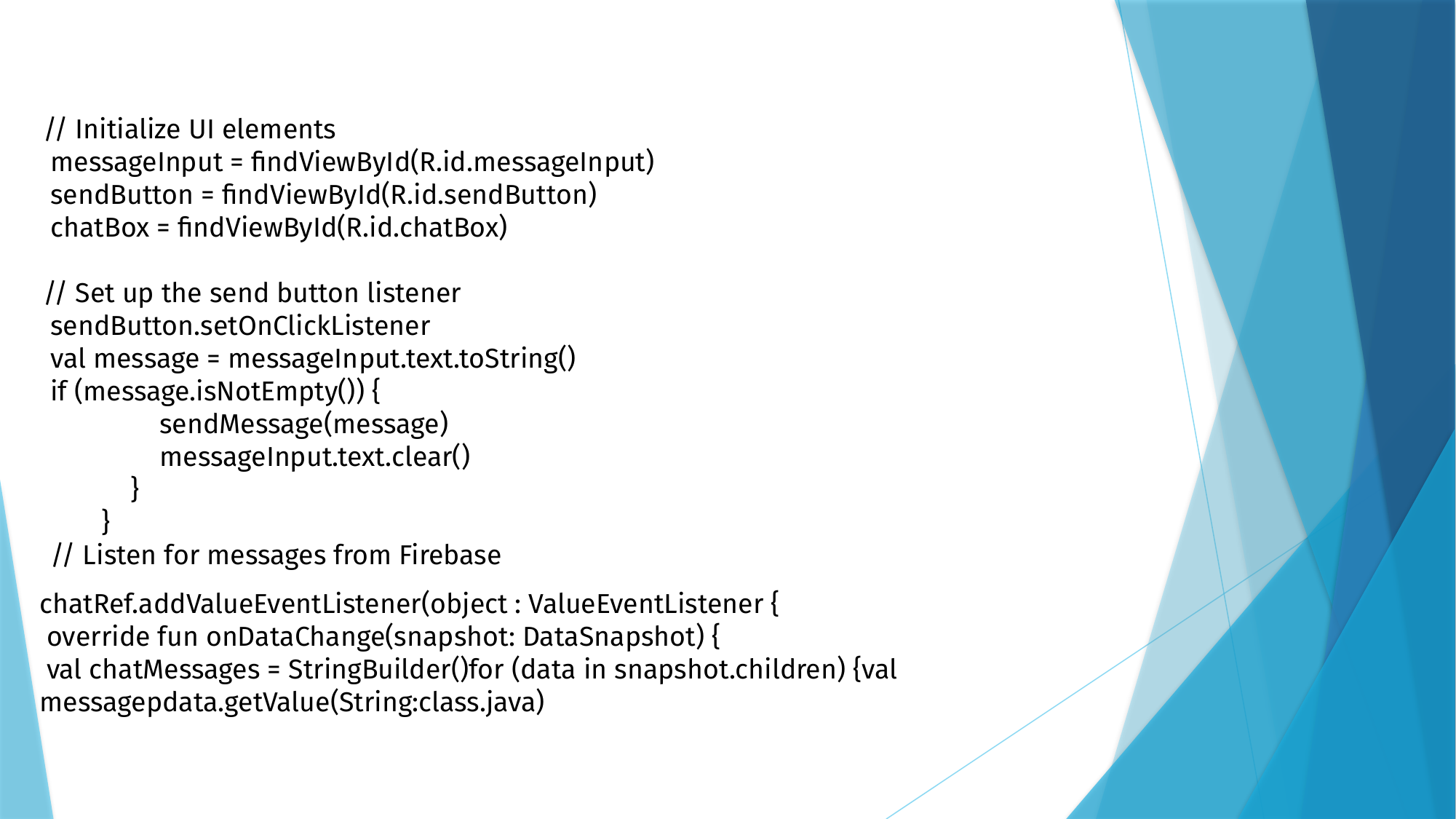

// Initialize UI elements
 messageInput = findViewById(R.id.messageInput)
 sendButton = findViewById(R.id.sendButton)
 chatBox = findViewById(R.id.chatBox)

// Set up the send button listener
 sendButton.setOnClickListener
 val message = messageInput.text.toString()
 if (message.isNotEmpty()) {
                sendMessage(message)
                messageInput.text.clear()
            }
        }
 // Listen for messages from Firebase

chatRef.addValueEventListener(object : ValueEventListener {
 override fun onDataChange(snapshot: DataSnapshot) {
 val chatMessages = StringBuilder()for (data in snapshot.children) {val messagepdata.getValue(String:class.java)